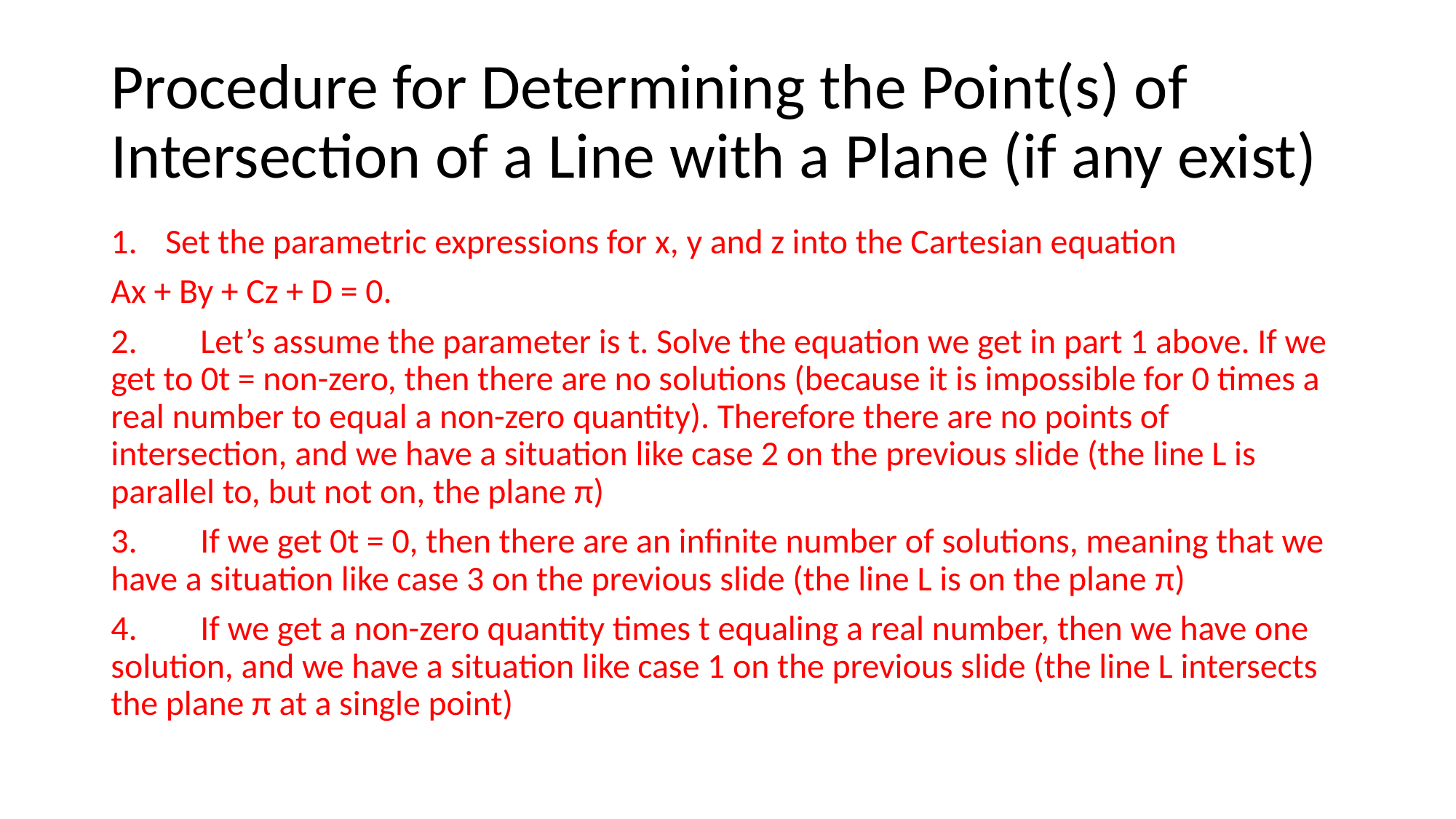

# Procedure for Determining the Point(s) of Intersection of a Line with a Plane (if any exist)
Set the parametric expressions for x, y and z into the Cartesian equation
Ax + By + Cz + D = 0.
2.	Let’s assume the parameter is t. Solve the equation we get in part 1 above. If we get to 0t = non-zero, then there are no solutions (because it is impossible for 0 times a real number to equal a non-zero quantity). Therefore there are no points of intersection, and we have a situation like case 2 on the previous slide (the line L is parallel to, but not on, the plane π)
3.	If we get 0t = 0, then there are an infinite number of solutions, meaning that we have a situation like case 3 on the previous slide (the line L is on the plane π)
4.	If we get a non-zero quantity times t equaling a real number, then we have one solution, and we have a situation like case 1 on the previous slide (the line L intersects the plane π at a single point)